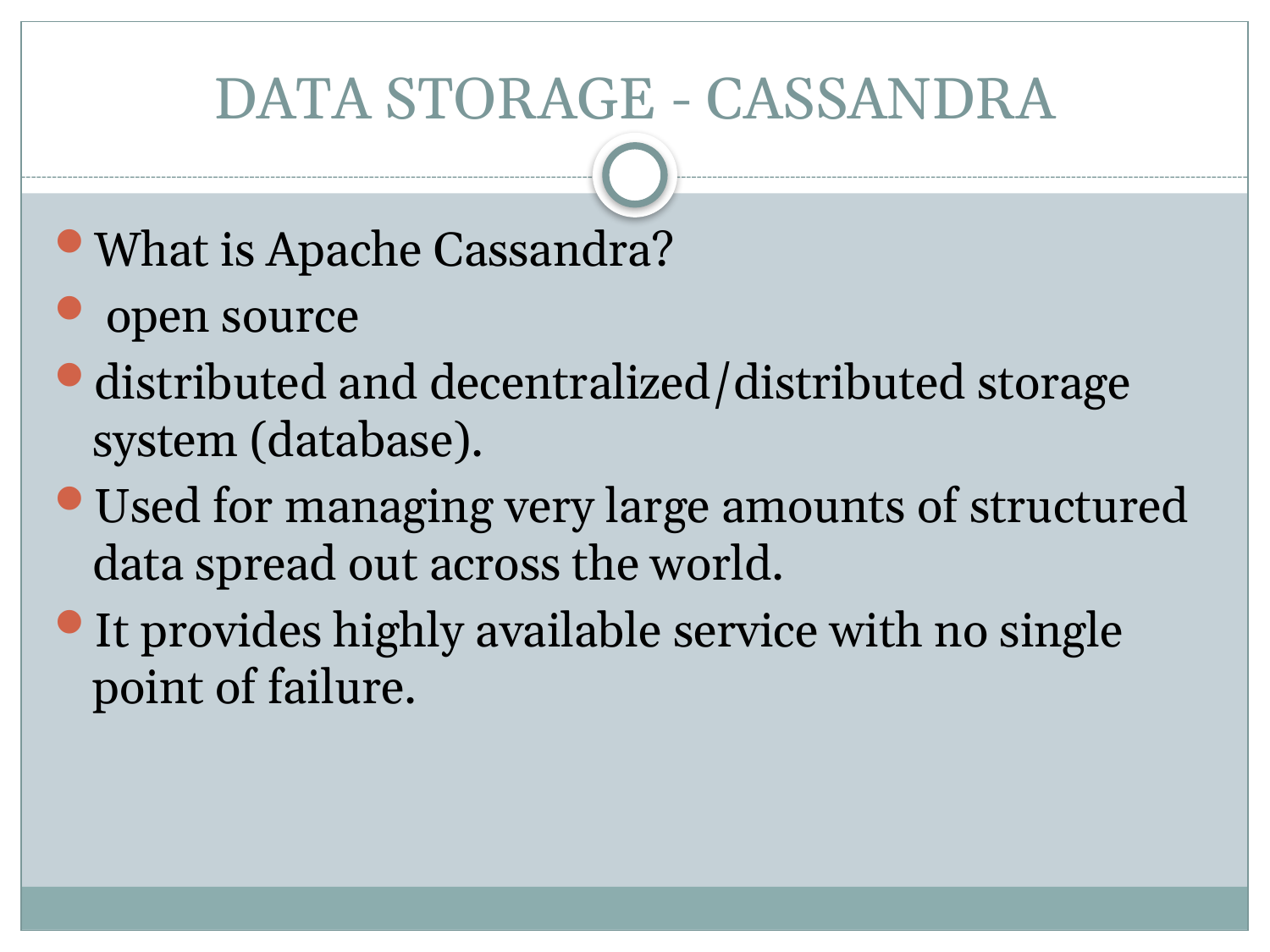

# DATA STORAGE - CASSANDRA
What is Apache Cassandra?
 open source
distributed and decentralized/distributed storage system (database).
Used for managing very large amounts of structured data spread out across the world.
It provides highly available service with no single point of failure.